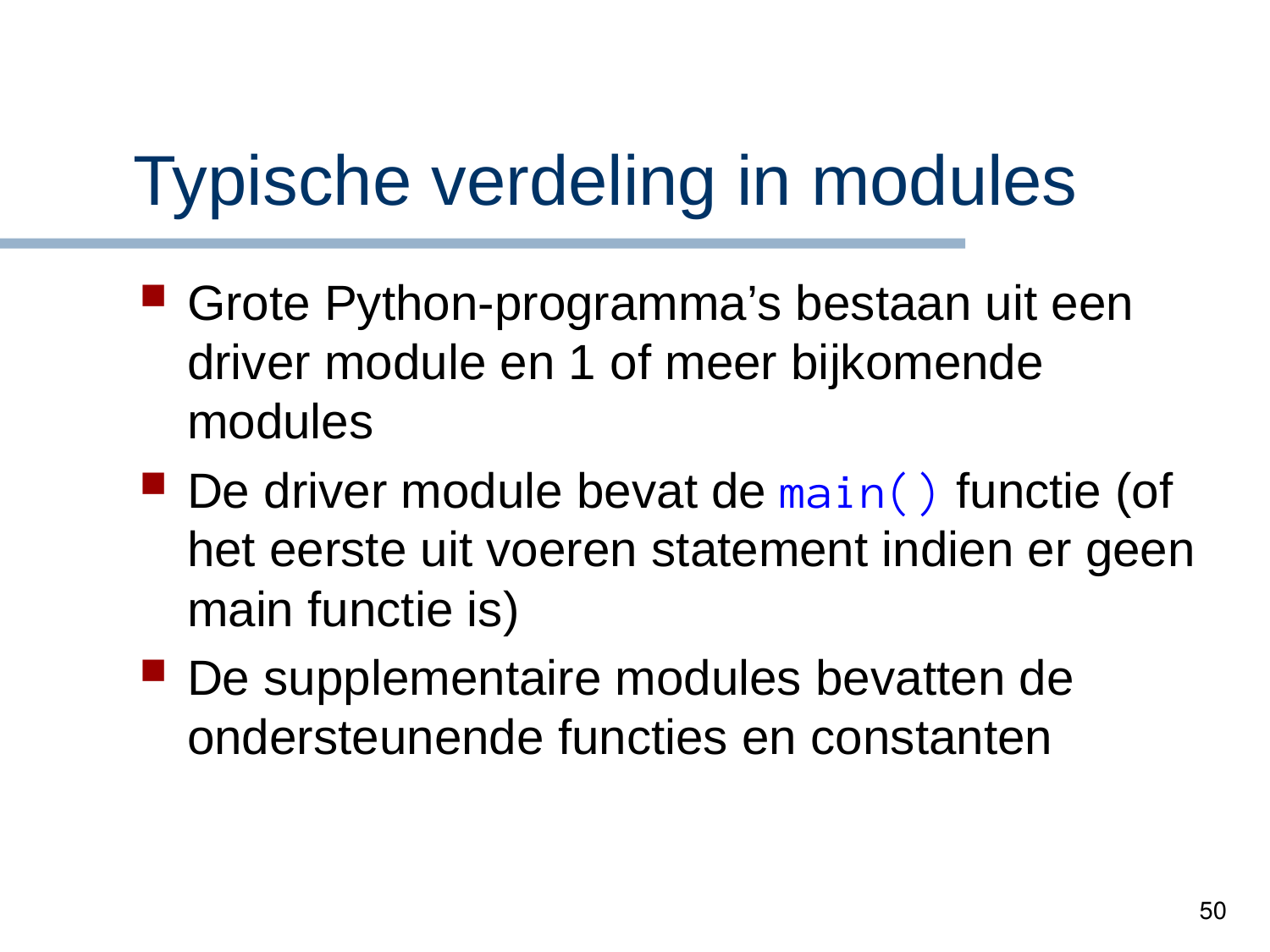

# Typische verdeling in modules
Grote Python-programma’s bestaan uit een driver module en 1 of meer bijkomende modules
De driver module bevat de main() functie (of het eerste uit voeren statement indien er geen main functie is)
De supplementaire modules bevatten de ondersteunende functies en constanten

50